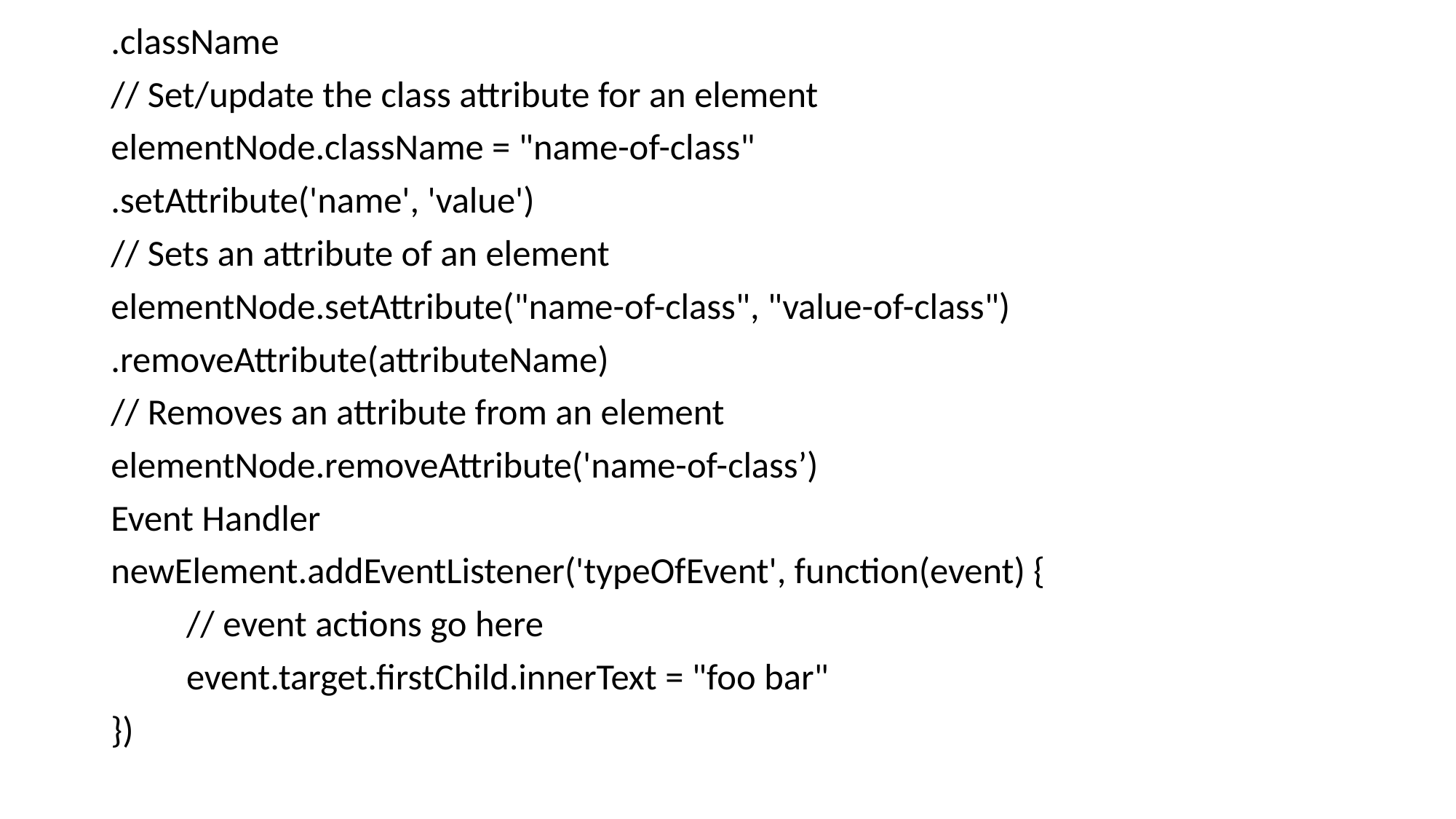

.className
// Set/update the class attribute for an element
elementNode.className = "name-of-class"
.setAttribute('name', 'value')
// Sets an attribute of an element
elementNode.setAttribute("name-of-class", "value-of-class")
.removeAttribute(attributeName)
// Removes an attribute from an element
elementNode.removeAttribute('name-of-class’)
Event Handler
newElement.addEventListener('typeOfEvent', function(event) {
         // event actions go here
         event.target.firstChild.innerText = "foo bar"
})